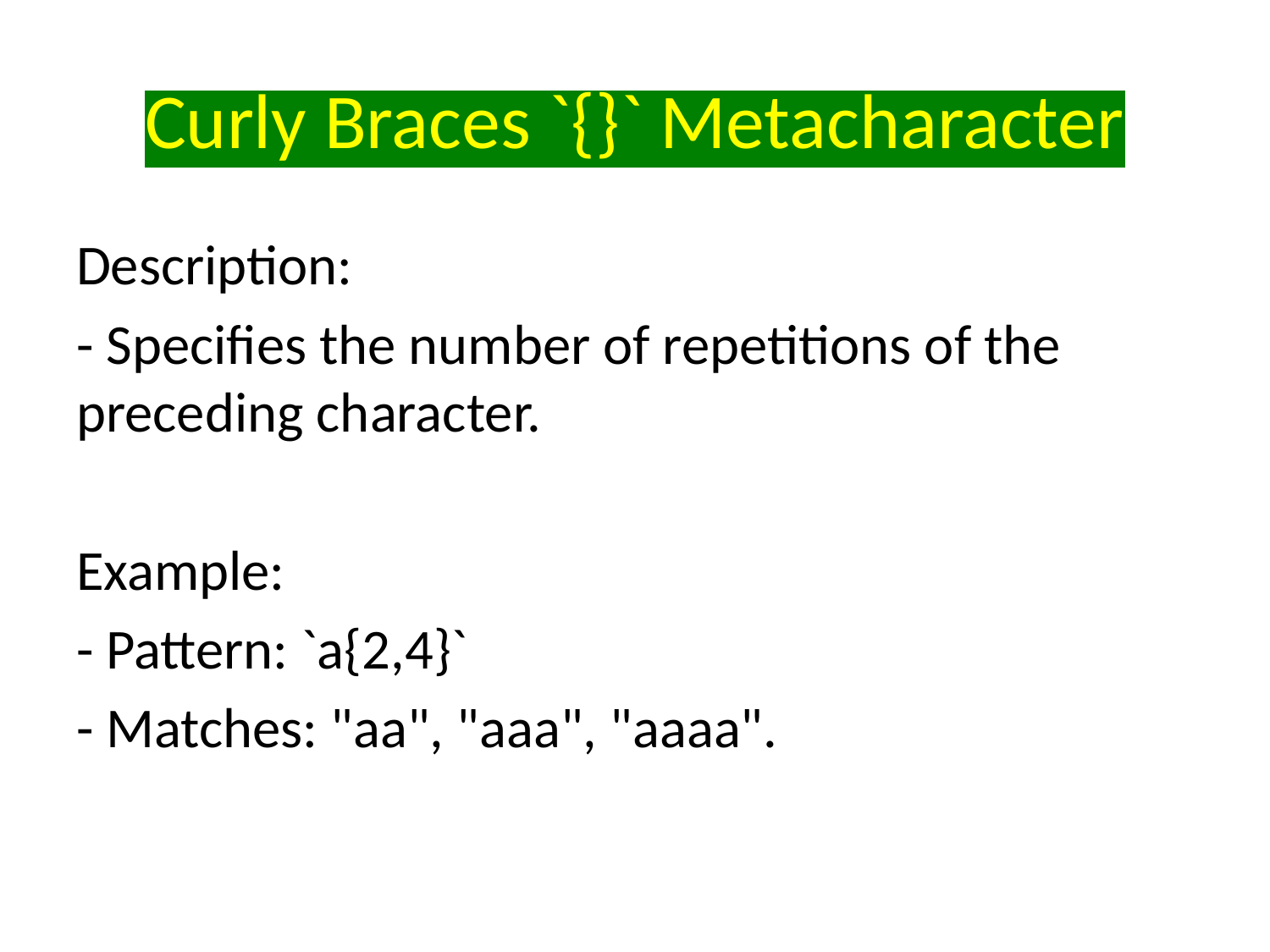

# Curly Braces `{}` Metacharacter
Description:
- Specifies the number of repetitions of the preceding character.

Example:
- Pattern: `a{2,4}`
- Matches: "aa", "aaa", "aaaa".